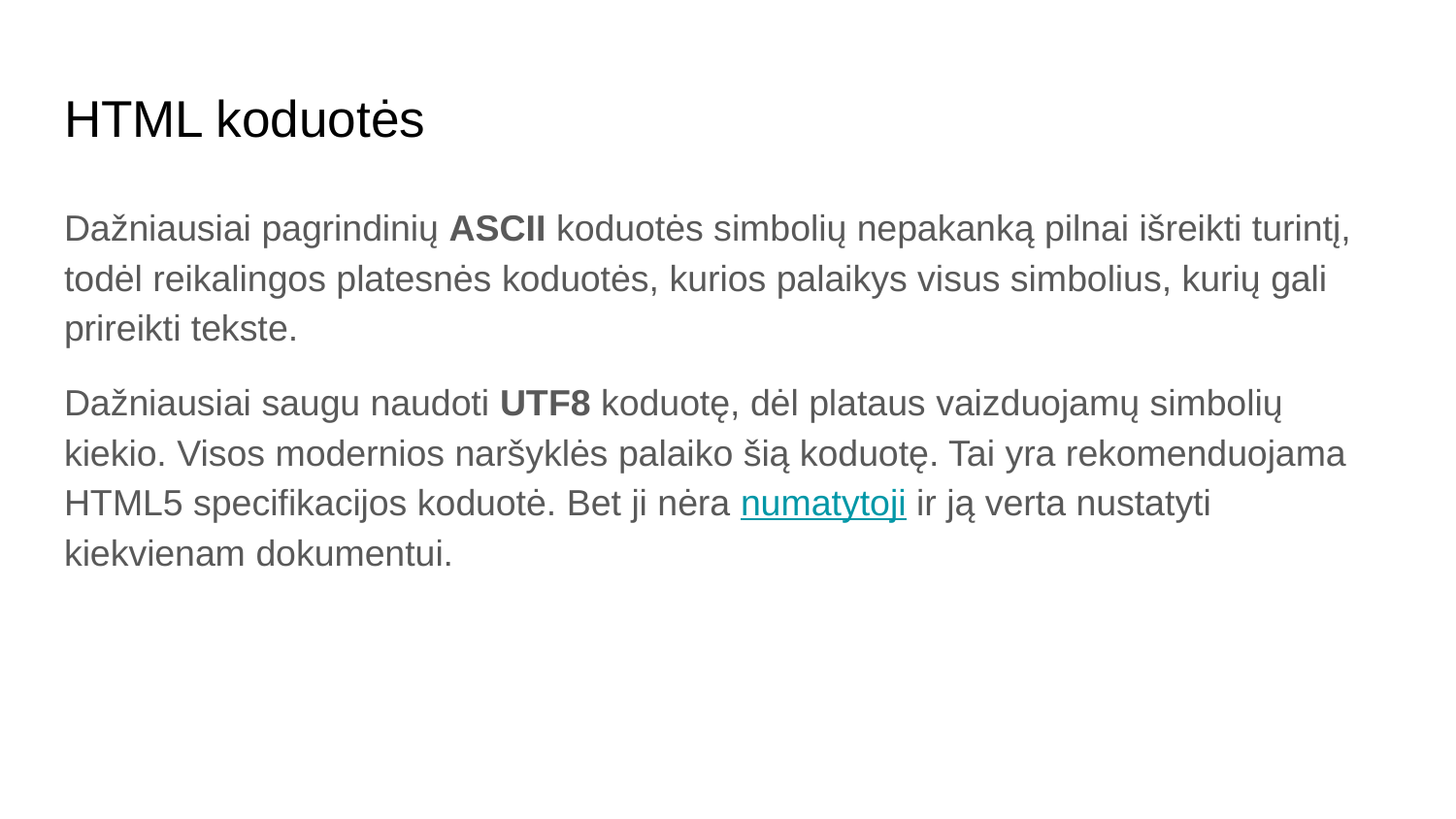

# HTML koduotės
Dažniausiai pagrindinių ASCII koduotės simbolių nepakanką pilnai išreikti turintį, todėl reikalingos platesnės koduotės, kurios palaikys visus simbolius, kurių gali prireikti tekste.
Dažniausiai saugu naudoti UTF8 koduotę, dėl plataus vaizduojamų simbolių kiekio. Visos modernios naršyklės palaiko šią koduotę. Tai yra rekomenduojama HTML5 specifikacijos koduotė. Bet ji nėra numatytoji ir ją verta nustatyti kiekvienam dokumentui.